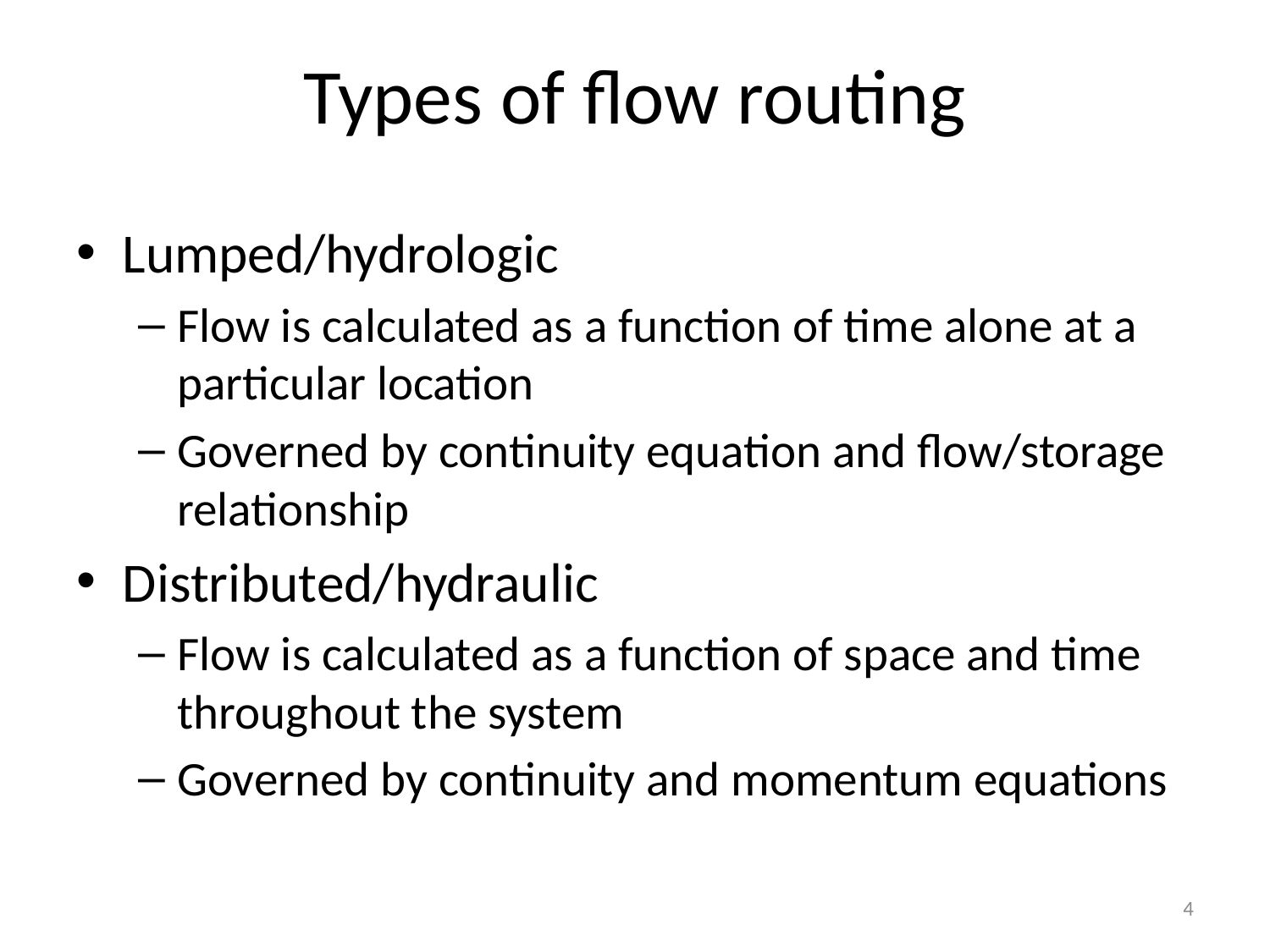

# Types of flow routing
Lumped/hydrologic
Flow is calculated as a function of time alone at a particular location
Governed by continuity equation and flow/storage relationship
Distributed/hydraulic
Flow is calculated as a function of space and time throughout the system
Governed by continuity and momentum equations
4